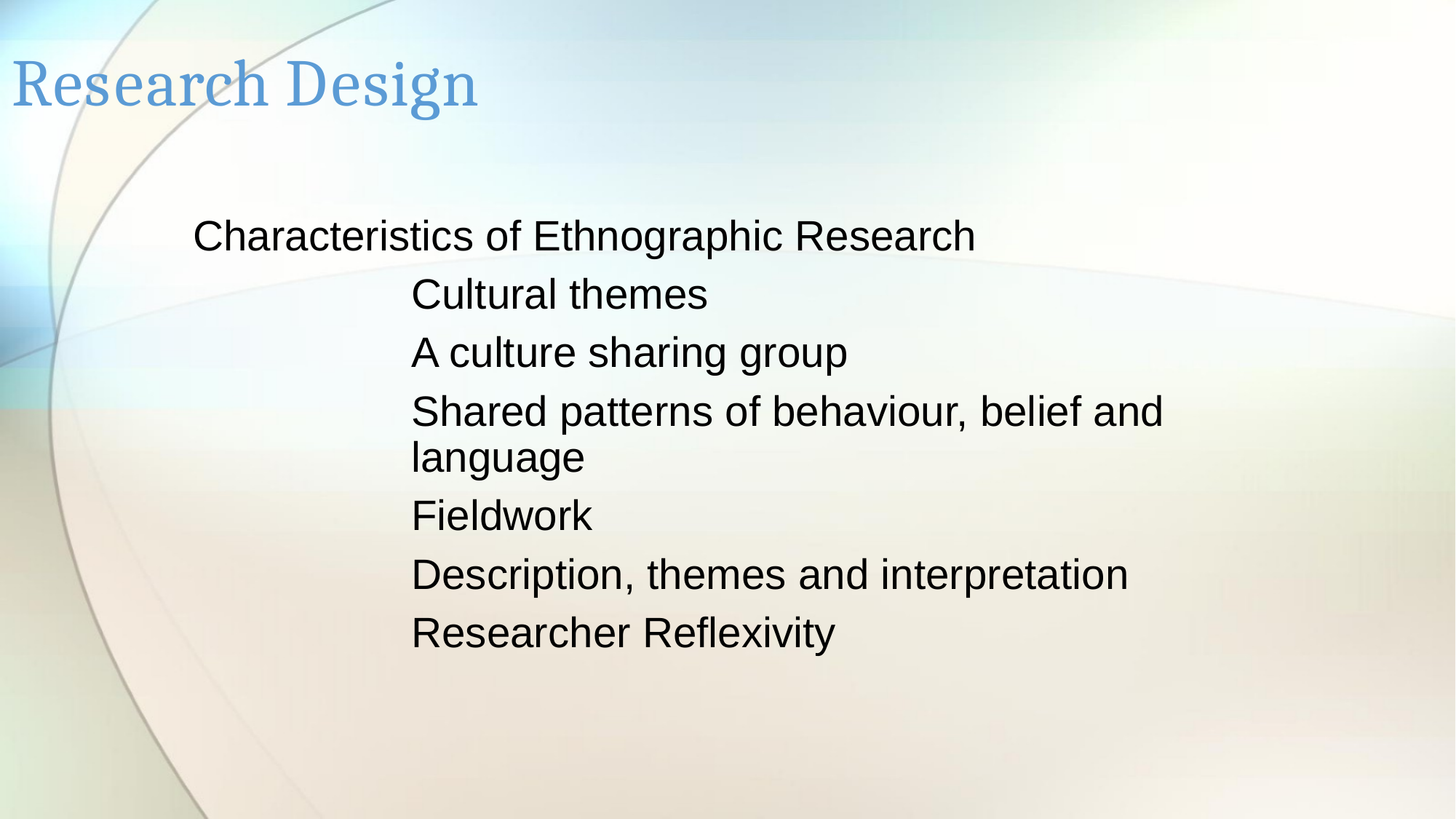

# Research Design
Characteristics of Ethnographic Research
		Cultural themes
		A culture sharing group
		Shared patterns of behaviour, belief and 		language
		Fieldwork
		Description, themes and interpretation
		Researcher Reflexivity